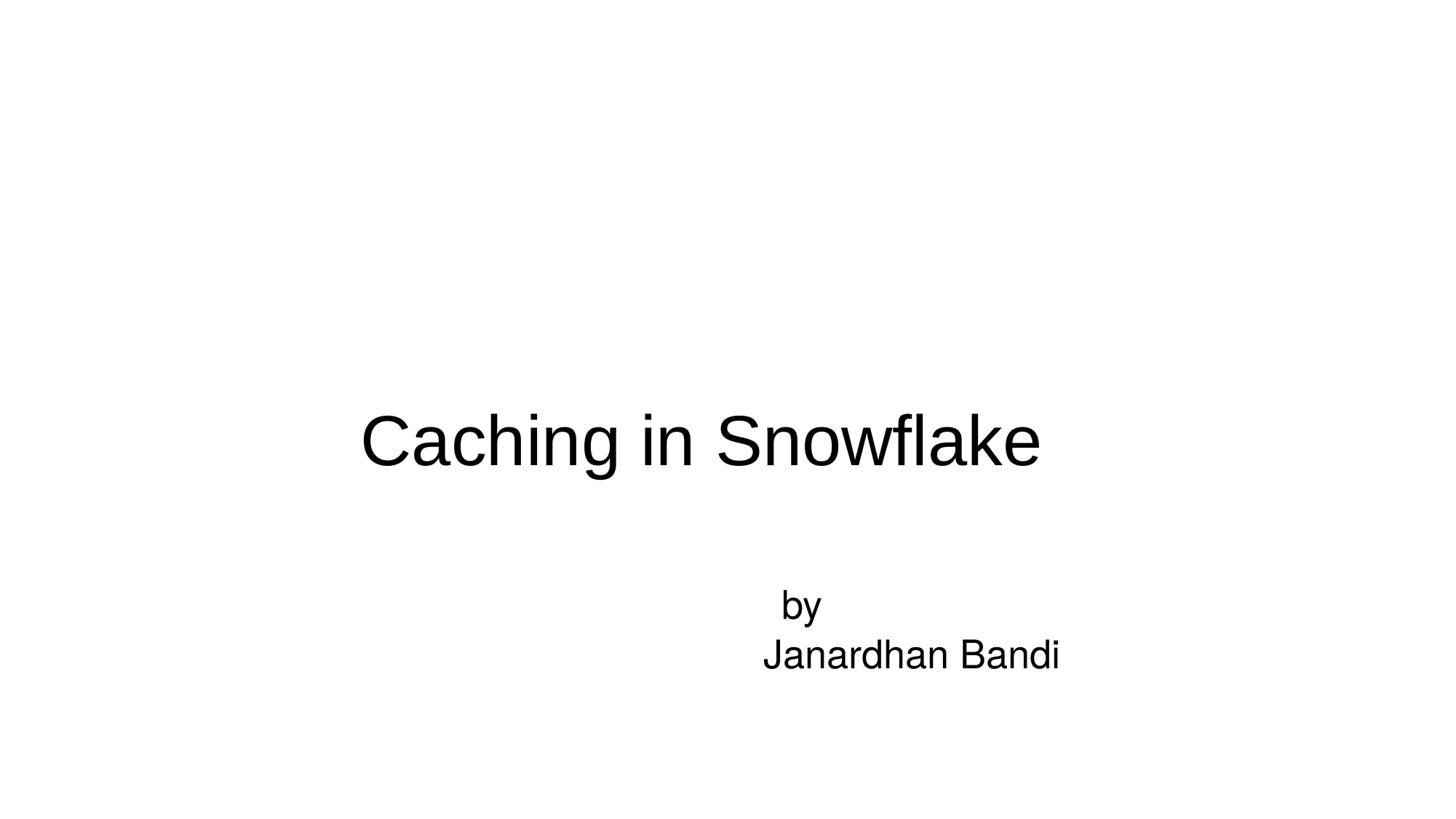

# Caching in Snowflake by Janardhan Bandi